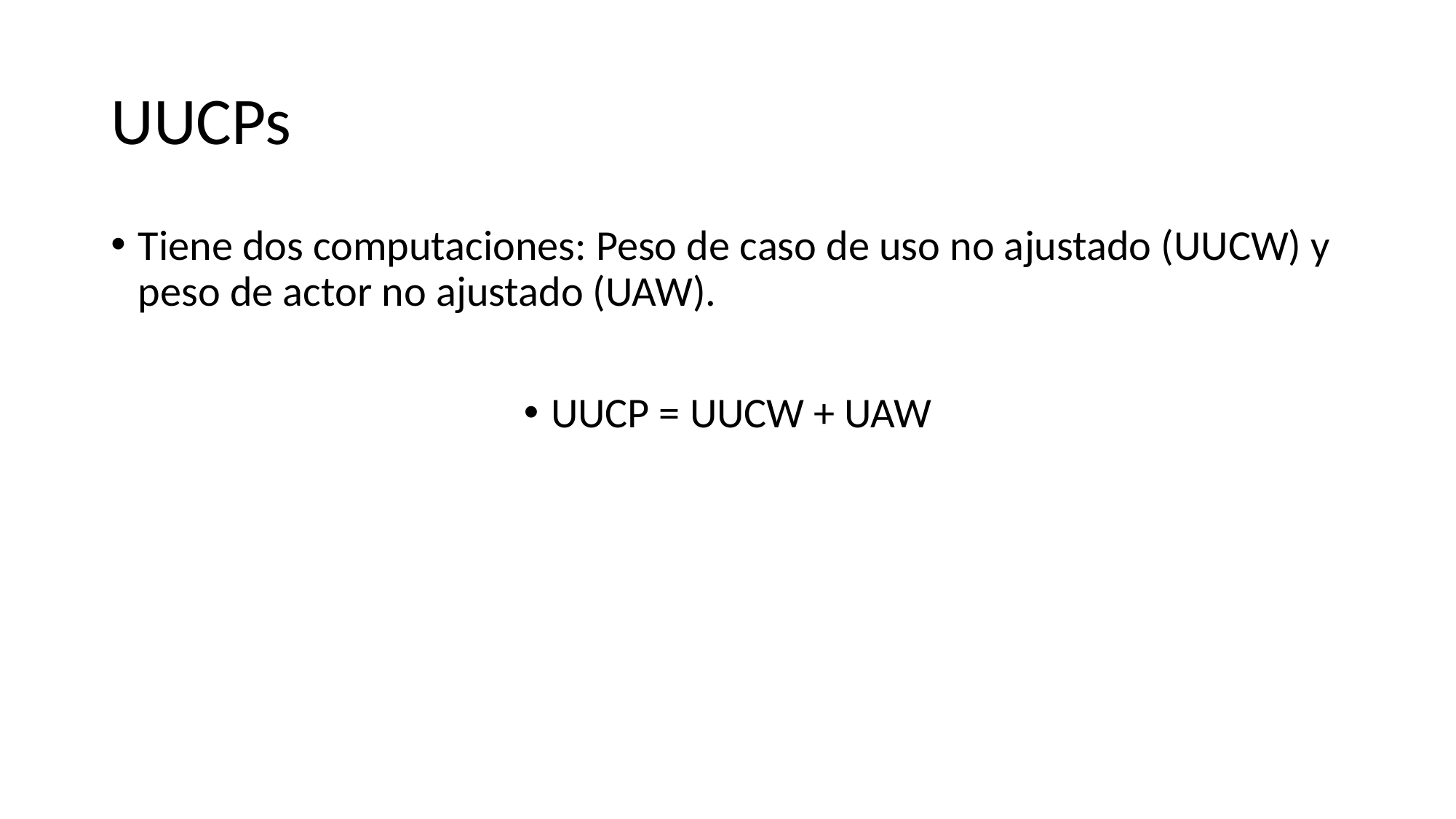

# UUCPs
Tiene dos computaciones: Peso de caso de uso no ajustado (UUCW) y peso de actor no ajustado (UAW).

UUCP = UUCW + UAW